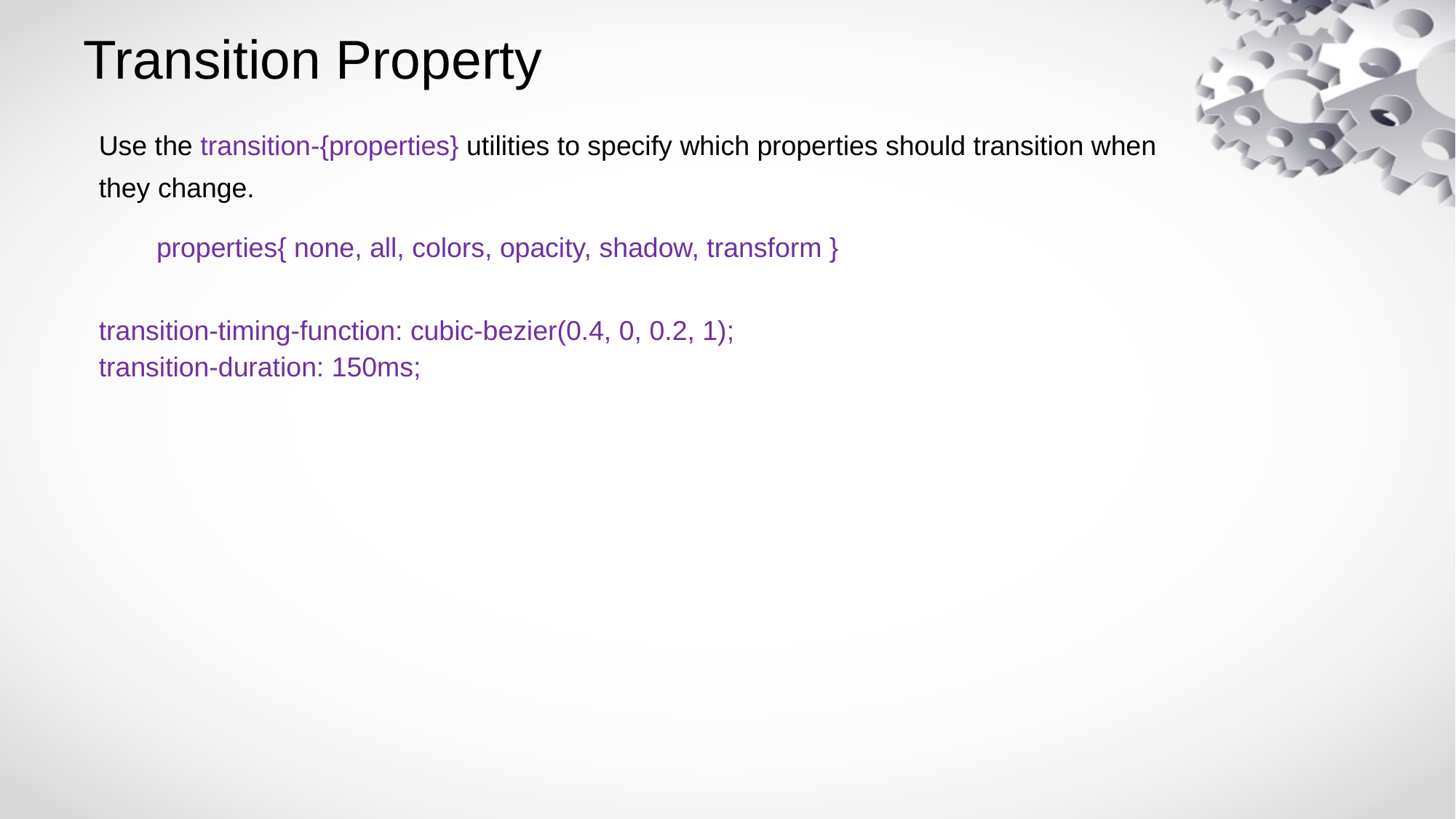

# Transition Property
Use the transition-{properties} utilities to specify which properties should transition when they change.
properties{ none, all, colors, opacity, shadow, transform }
transition-timing-function: cubic-bezier(0.4, 0, 0.2, 1);
transition-duration: 150ms;